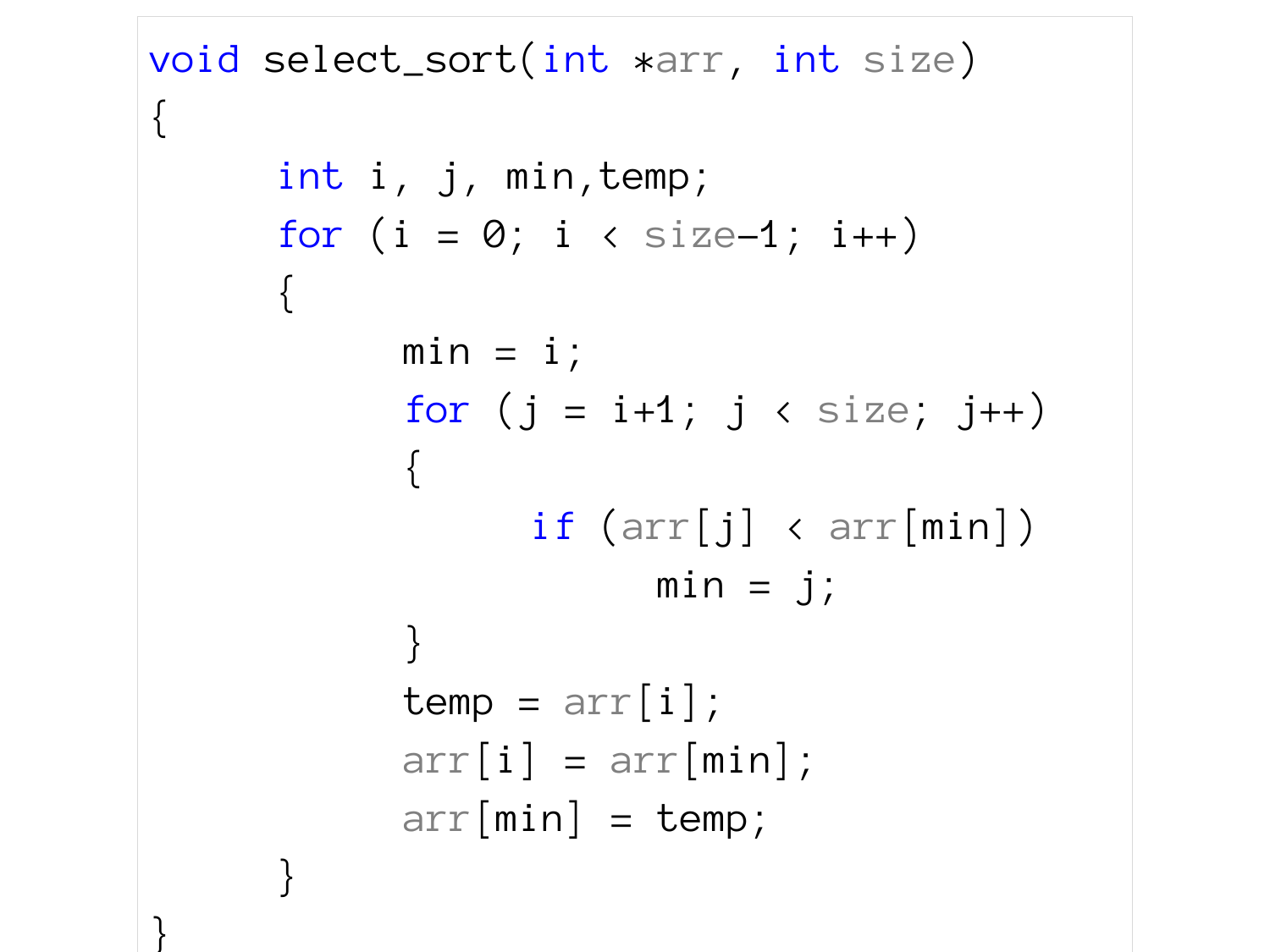

void select_sort(int *arr, int size)
{
	int i, j, min,temp;
	for (i = 0; i < size-1; i++)
	{
		min = i;
		for (j = i+1; j < size; j++)
		{
			if (arr[j] < arr[min])
				min = j;
		}
		temp = arr[i];
		arr[i] = arr[min];
		arr[min] = temp;
	}
}